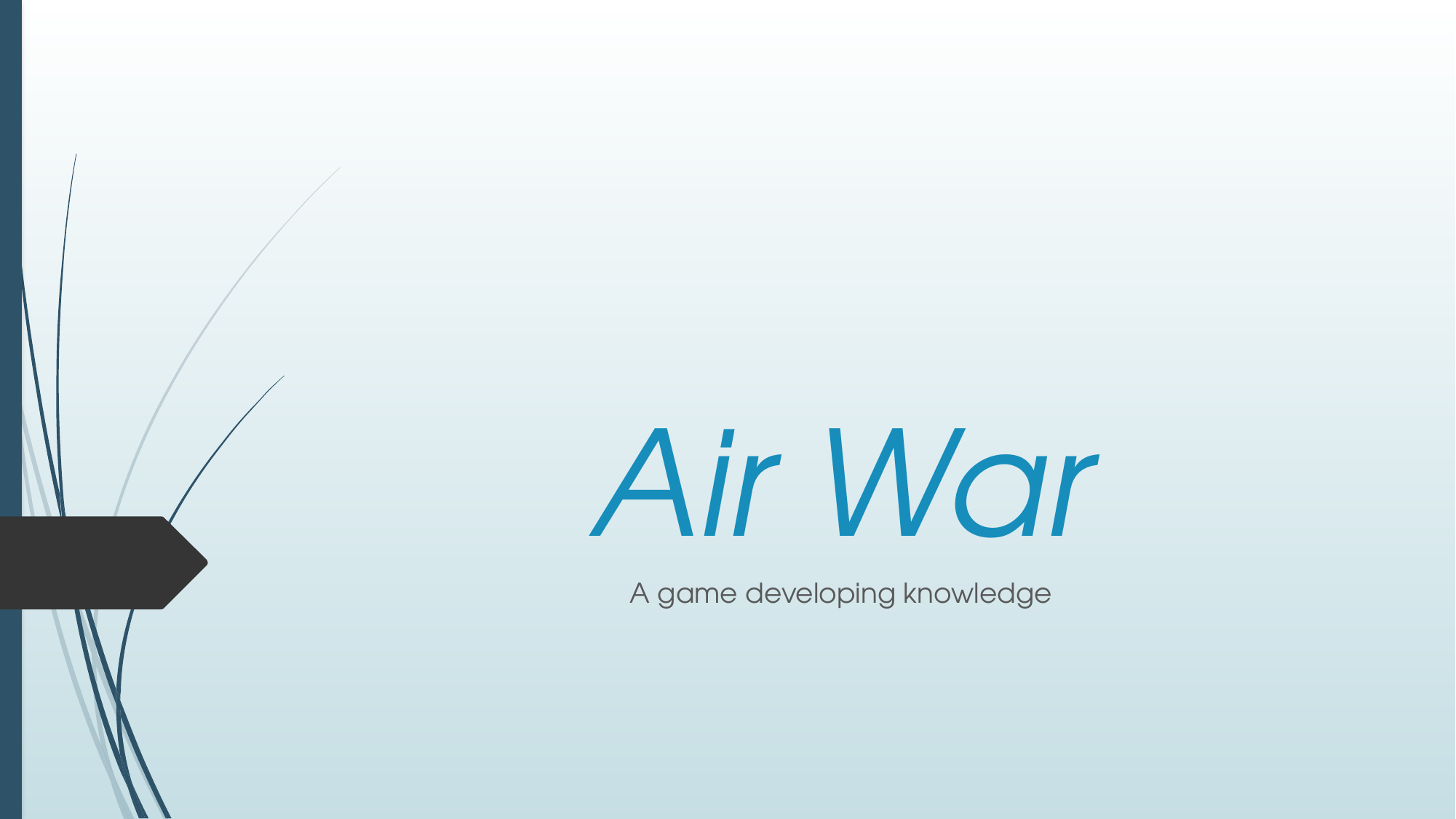

# Air War
A game developing knowledge